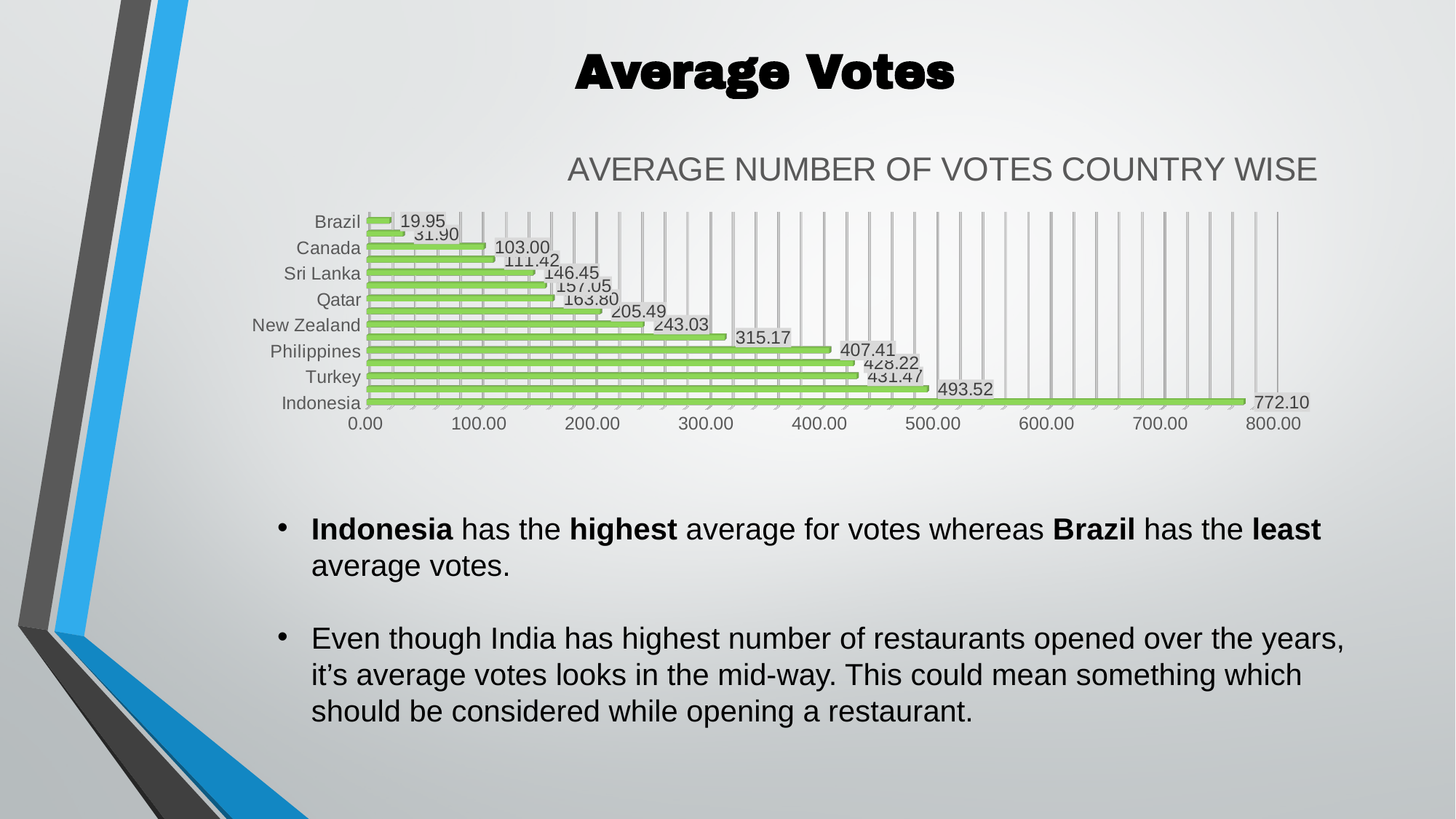

# Average Votes

[unsupported chart]

Indonesia has the highest average for votes whereas Brazil has the least average votes.

Even though India has highest number of restaurants opened over the years, it’s average votes looks in the mid-way. This could mean something which should be considered while opening a restaurant.